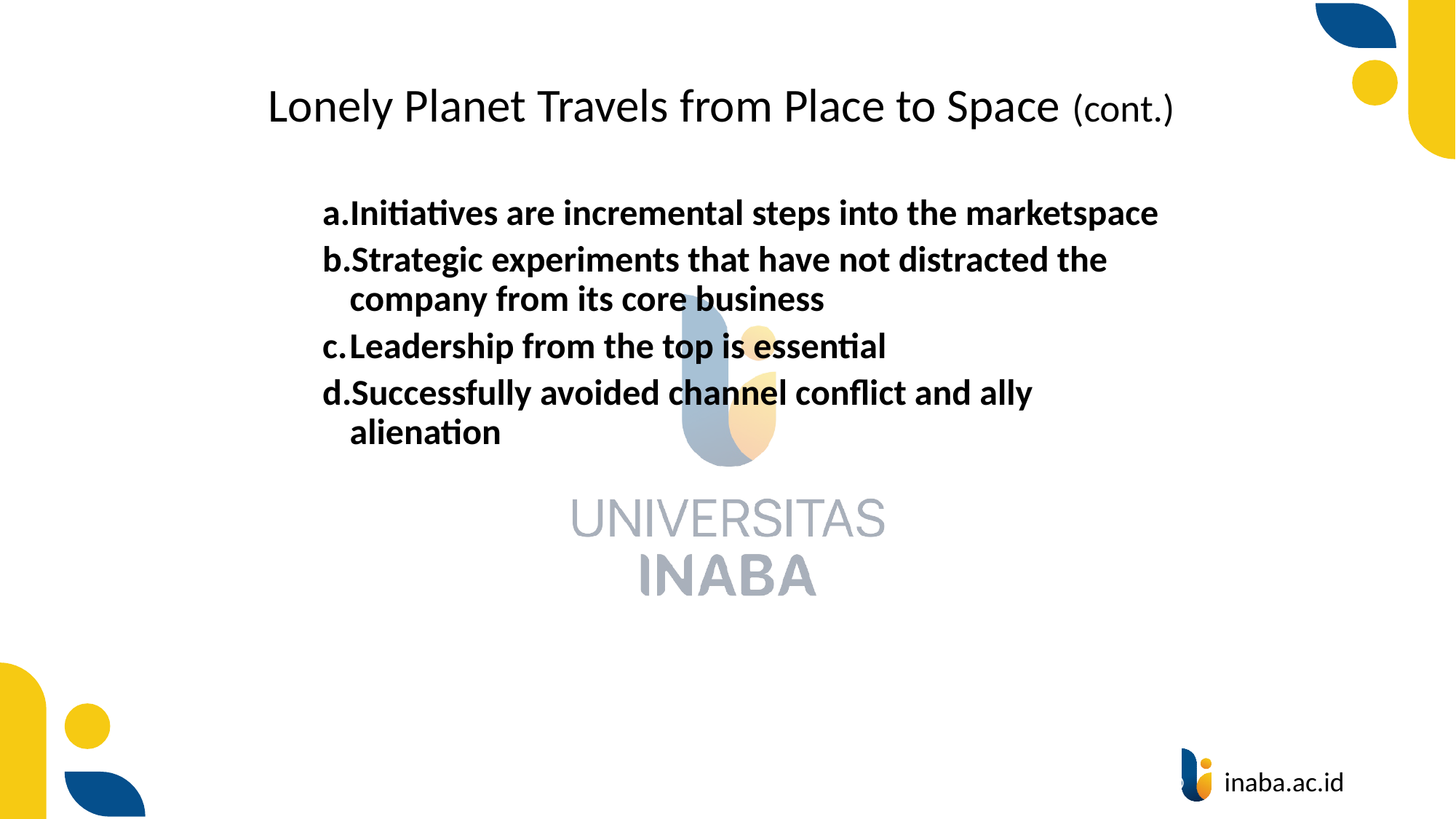

# Lonely Planet Travels from Place to Space (cont.)
Initiatives are incremental steps into the marketspace
Strategic experiments that have not distracted the company from its core business
Leadership from the top is essential
Successfully avoided channel conflict and ally alienation
15
© Prentice Hall 2020